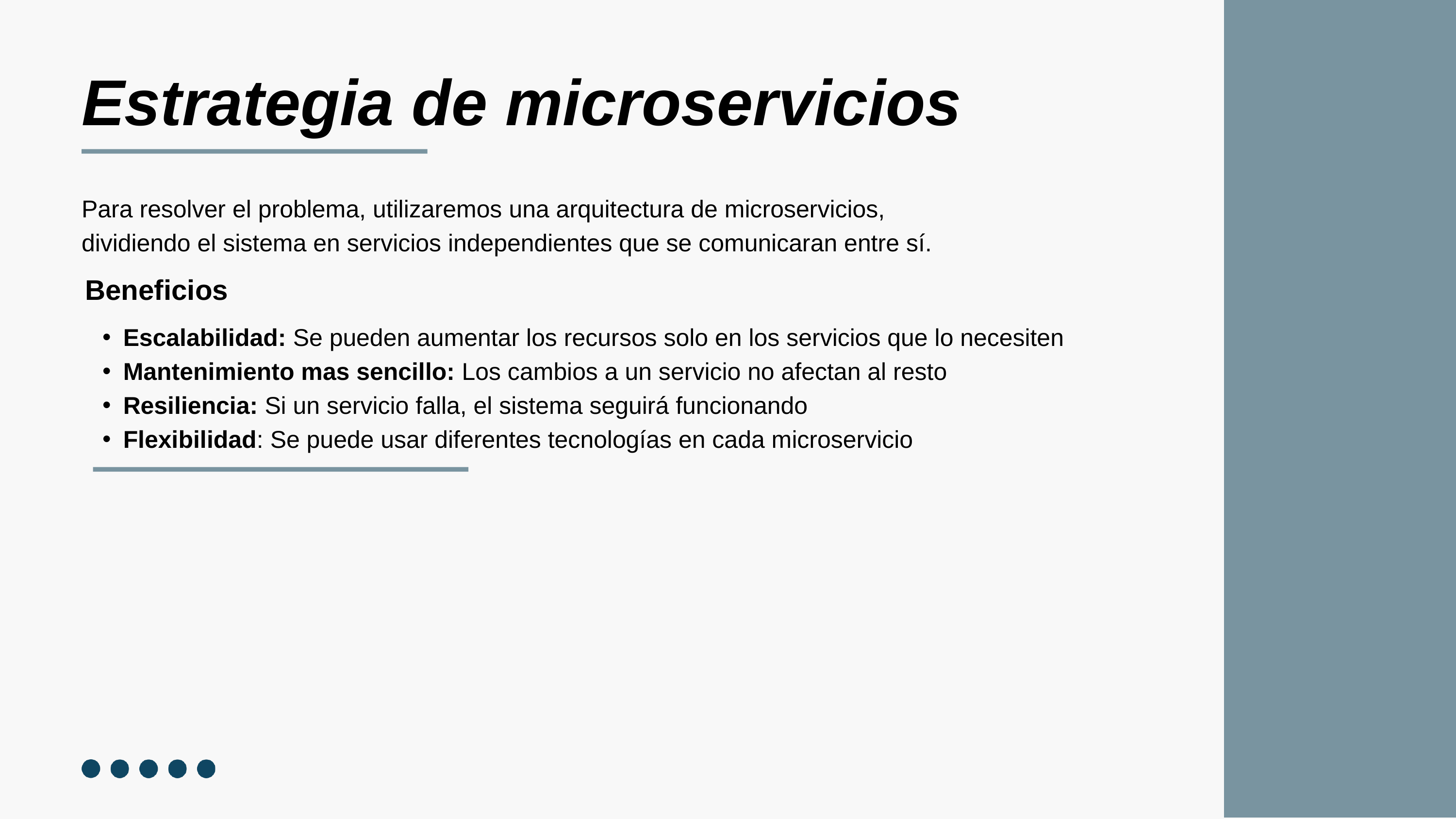

Estrategia de microservicios

Para resolver el problema, utilizaremos una arquitectura de microservicios, dividiendo el sistema en servicios independientes que se comunicaran entre sí.
Beneficios
Escalabilidad: Se pueden aumentar los recursos solo en los servicios que lo necesiten
Mantenimiento mas sencillo: Los cambios a un servicio no afectan al resto
Resiliencia: Si un servicio falla, el sistema seguirá funcionando
Flexibilidad: Se puede usar diferentes tecnologías en cada microservicio